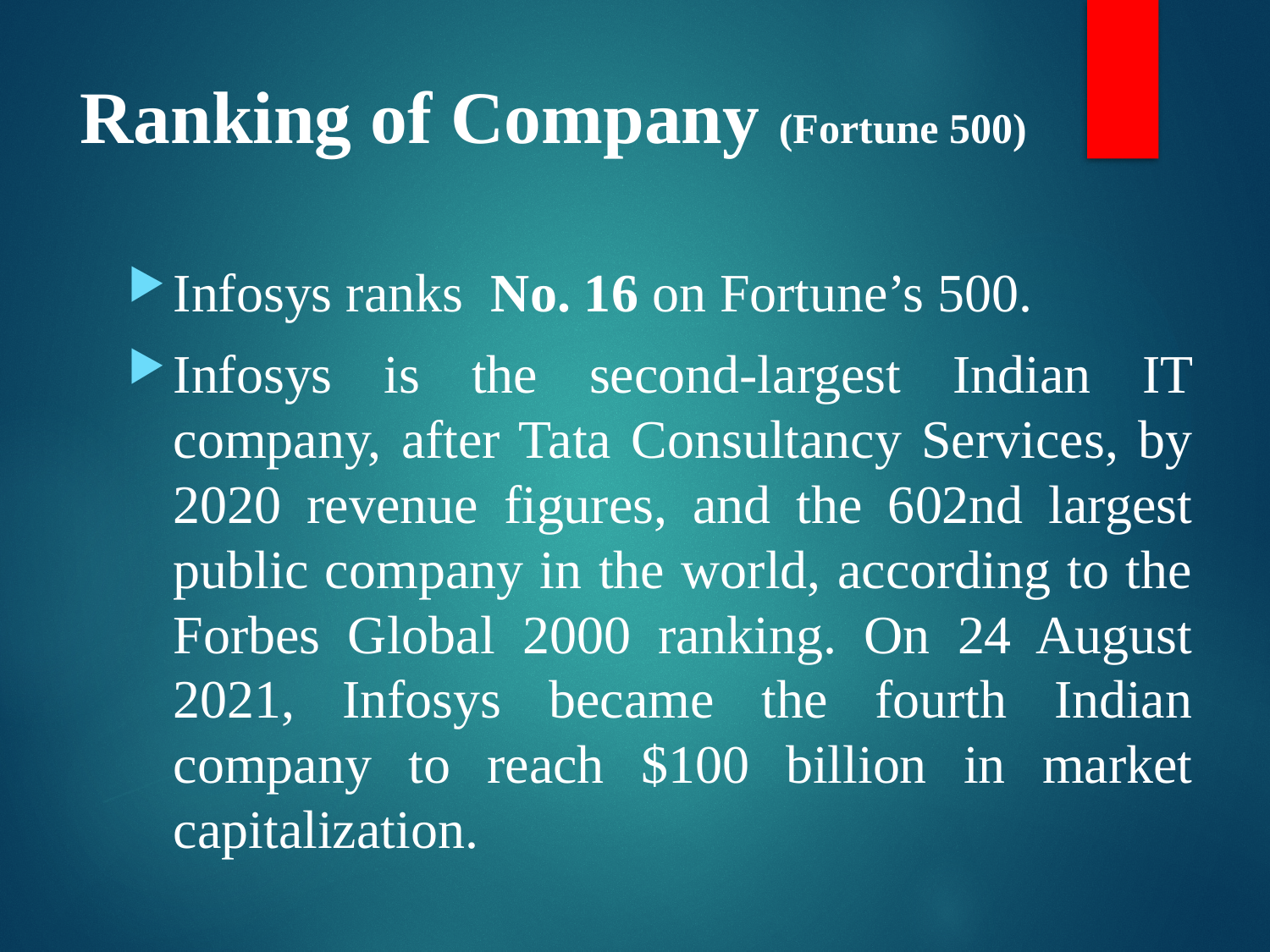

# Ranking of Company (Fortune 500)

Infosys ranks  No. 16 on Fortune’s 500.
Infosys is the second-largest Indian IT company, after Tata Consultancy Services, by 2020 revenue figures, and the 602nd largest public company in the world, according to the Forbes Global 2000 ranking. On 24 August 2021, Infosys became the fourth Indian company to reach $100 billion in market capitalization.